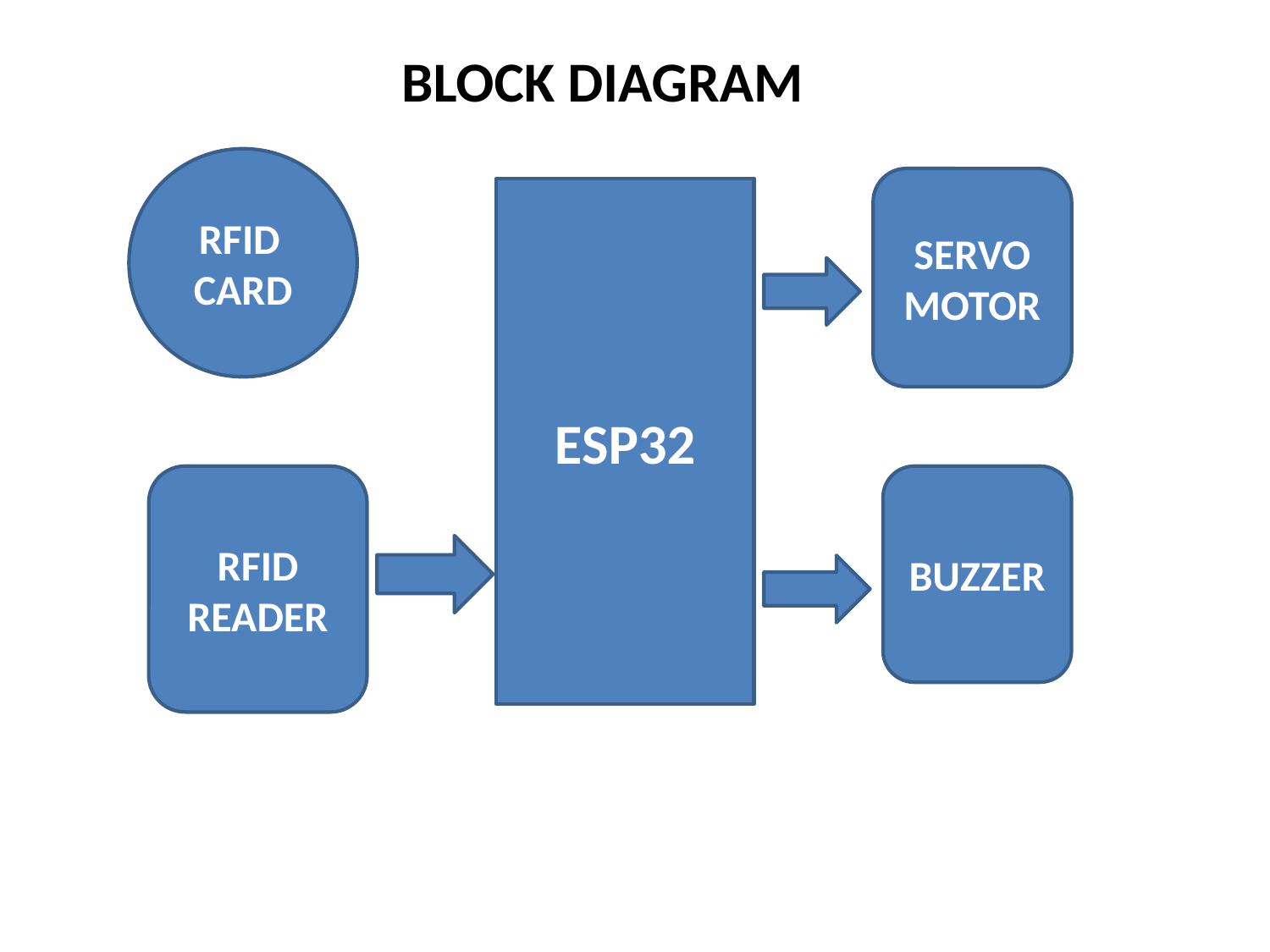

BLOCK DIAGRAM
RFID  CARD
SERVO
MOTOR
ESP32

RFID READER
BUZZER